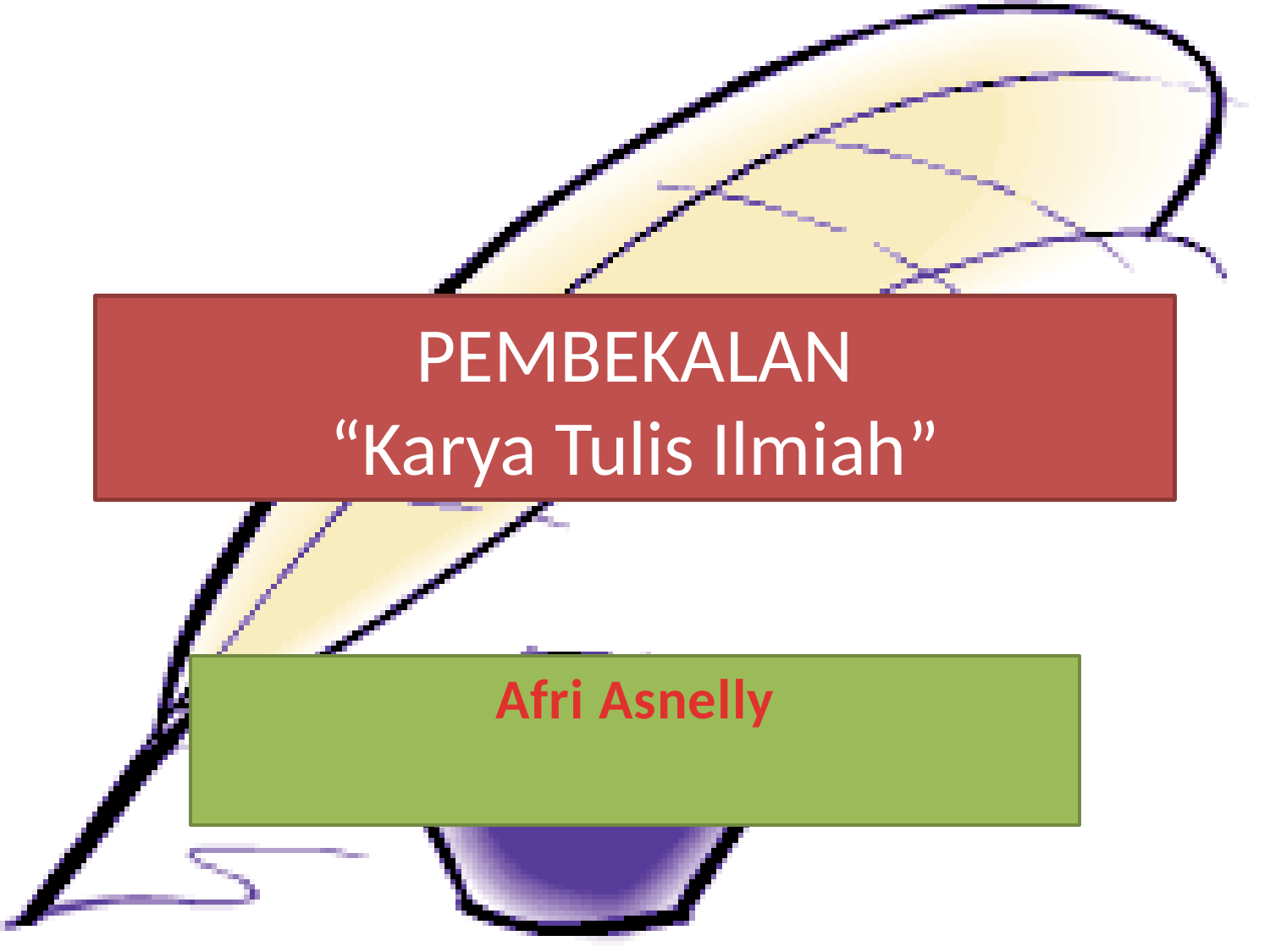

# PEMBEKALAN “Karya Tulis Ilmiah”
Afri Asnelly